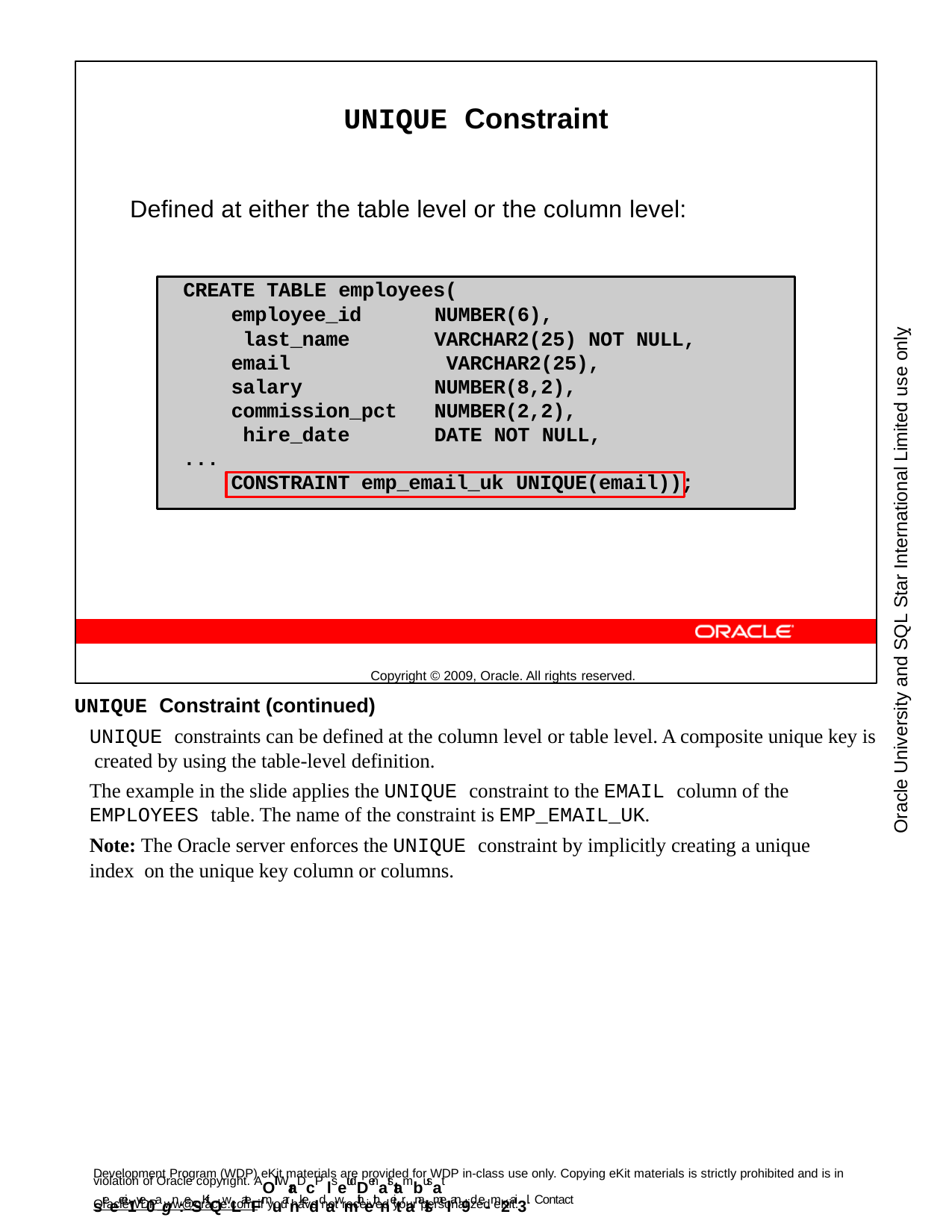

UNIQUE Constraint

Defined at either the table level or the column level:

Copyright © 2009, Oracle. All rights reserved.
CREATE TABLE employees(

employee_id  last_name  email  salary
commission_pct  hire_date
NUMBER(6),  VARCHAR2(25) NOT NULL,  VARCHAR2(25),  NUMBER(8,2),
NUMBER(2,2),  DATE NOT NULL,
Oracle University and SQL Star International Limited use onlyฺ
...
CONSTRAINT emp_email_uk UNIQUE(email));

UNIQUE Constraint (continued)
UNIQUE constraints can be defined at the column level or table level. A composite unique key is  created by using the table-level definition.
The example in the slide applies the UNIQUE constraint to the EMAIL column of the
EMPLOYEES table. The name of the constraint is EMP_EMAIL_UK.
Note: The Oracle server enforces the UNIQUE constraint by implicitly creating a unique index  on the unique key column or columns.
Development Program (WDP) eKit materials are provided for WDP in-class use only. Copying eKit materials is strictly prohibited and is in
violation of Oracle copyright. AOll WraDcP lsetudDenatstambusat sreecei1ve0agn:eSKitQwLateFrmuarnkeddawmithethneitranalsmeI an9d e-m2ai3l. Contact
OracleWDP_ww@oracle.com if you have not received your personalized eKit.